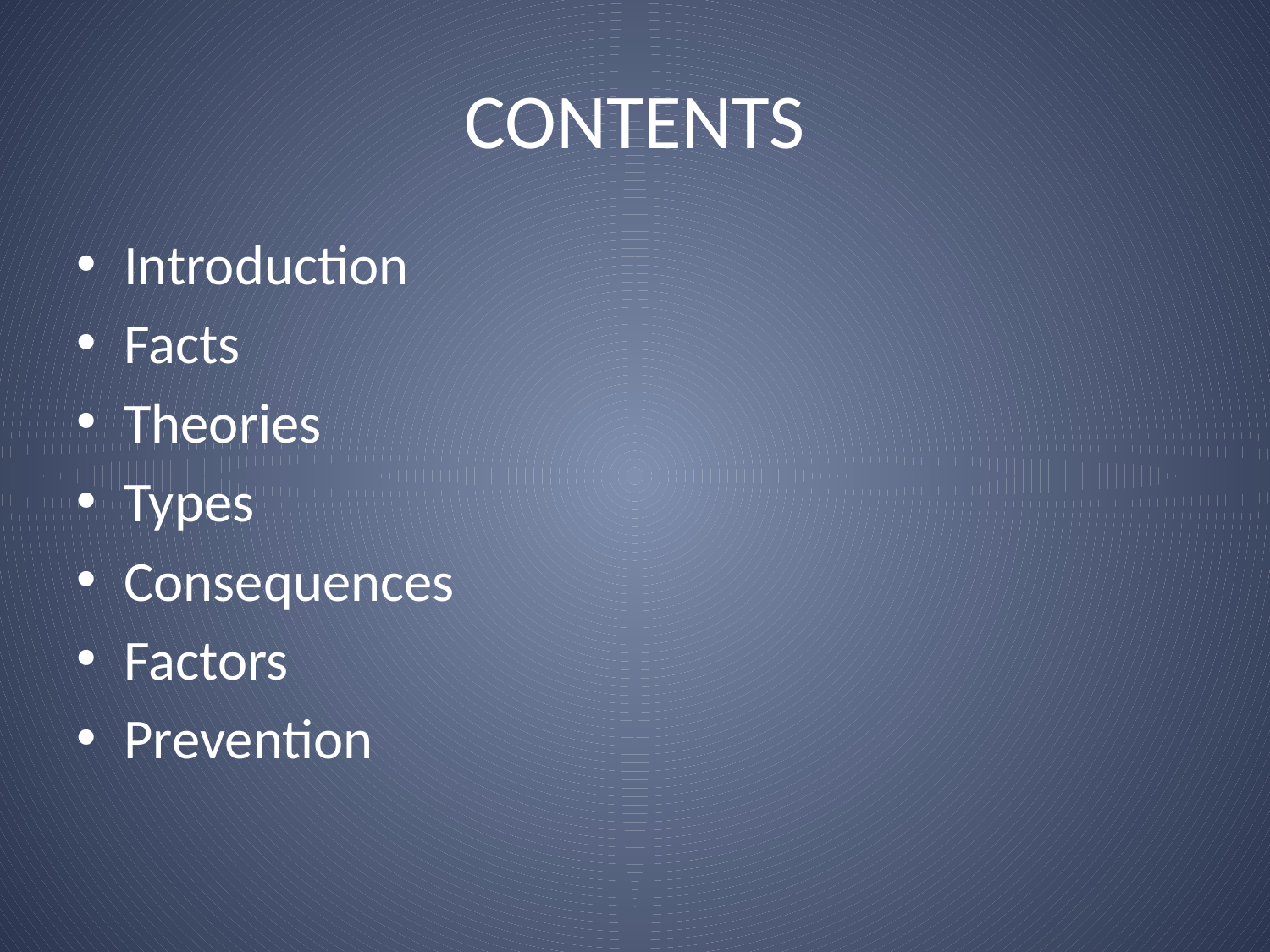

# CONTENTS
Introduction
Facts
Theories
Types
Consequences
Factors
Prevention